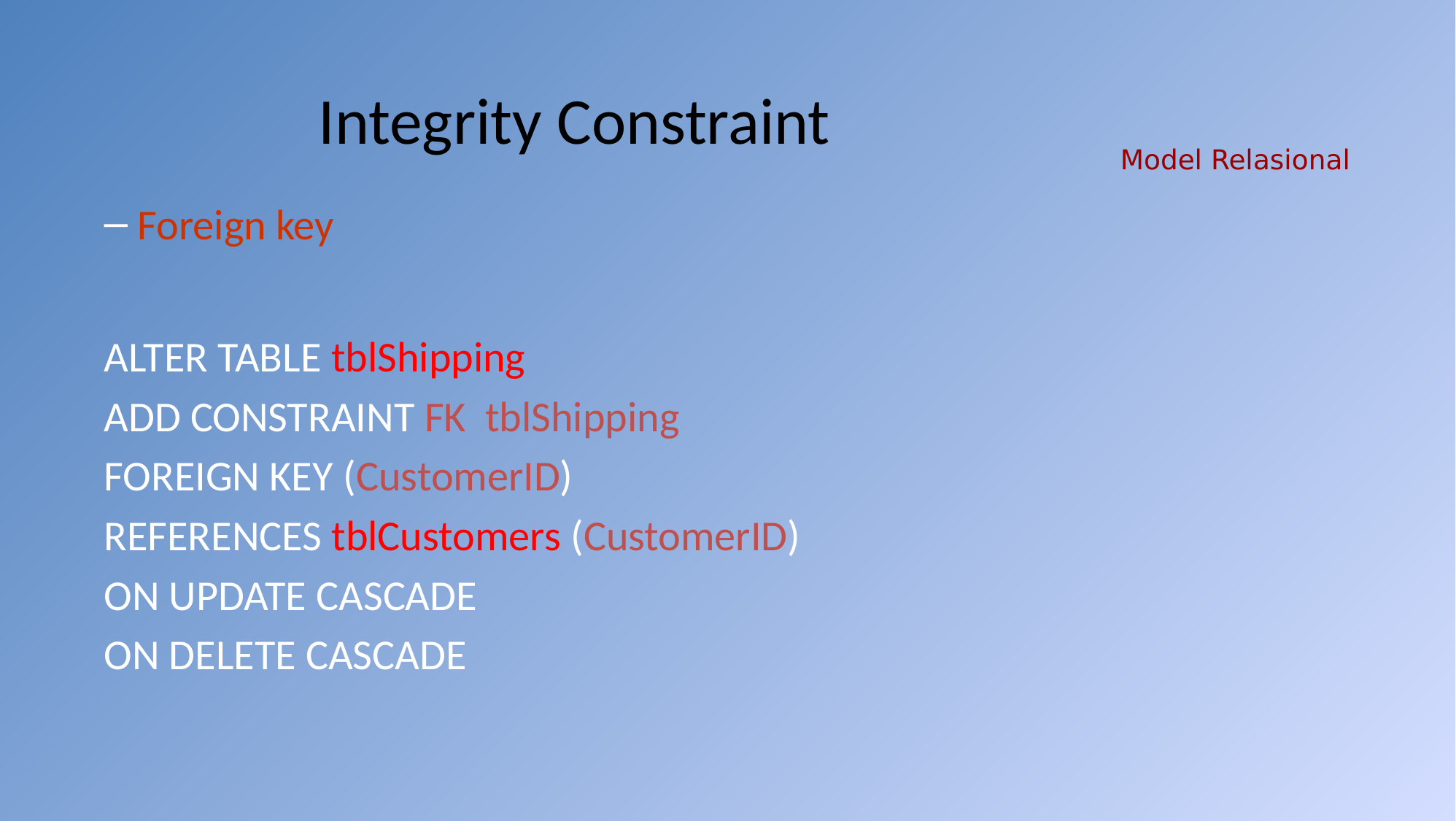

# Integrity Constraint
Model Relasional
 Foreign key

ALTER TABLE tblShipping
ADD CONSTRAINT FK  tblShipping
FOREIGN KEY (CustomerID)
REFERENCES tblCustomers (CustomerID)
ON UPDATE CASCADE
ON DELETE CASCADE